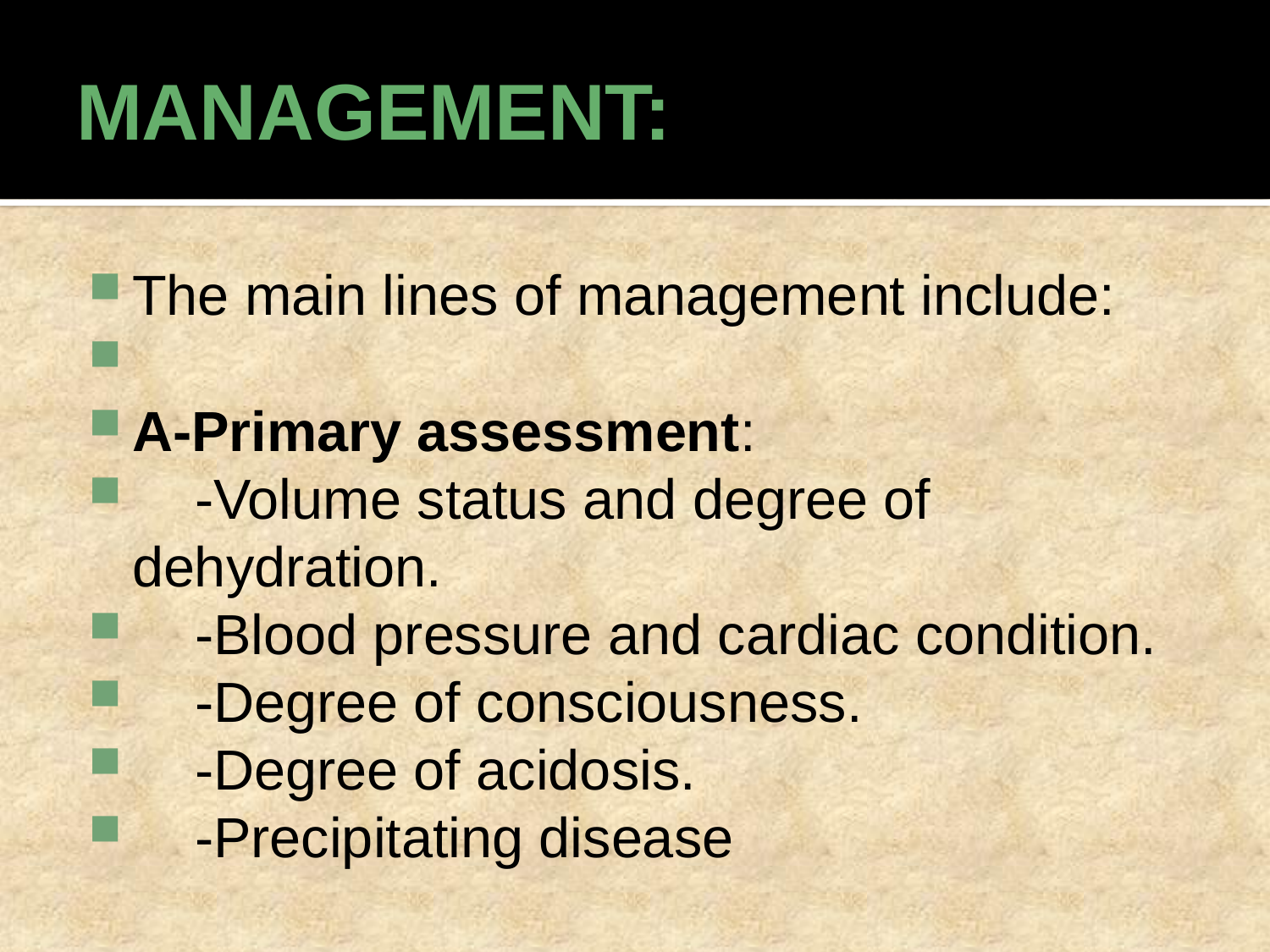

# MANAGEMENT:
The main lines of management include:

A-Primary assessment:
    -Volume status and degree of dehydration.
    -Blood pressure and cardiac condition.
    -Degree of consciousness.
    -Degree of acidosis.
    -Precipitating disease